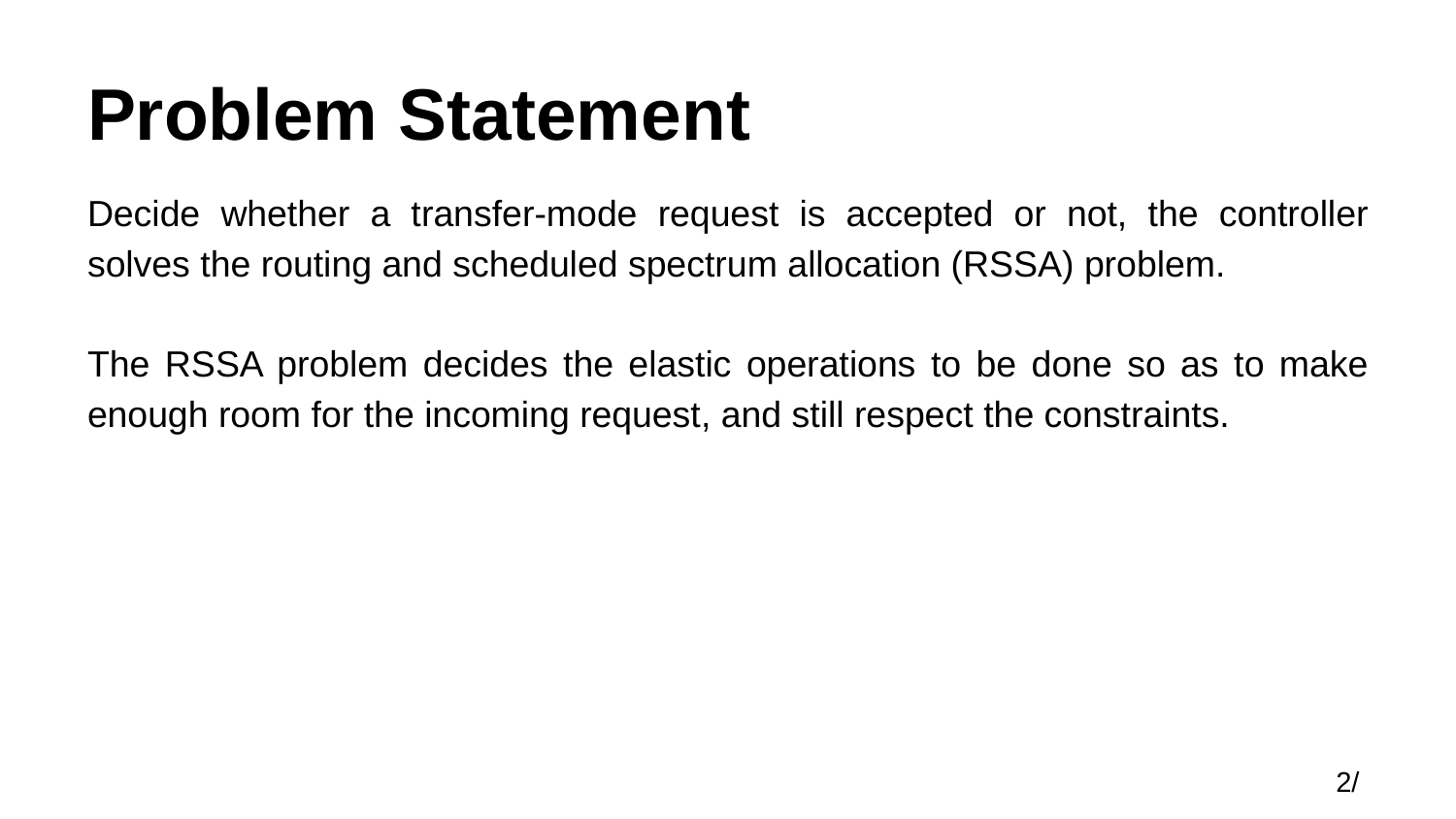

# Problem Statement
Decide whether a transfer-mode request is accepted or not, the controller solves the routing and scheduled spectrum allocation (RSSA) problem.

The RSSA problem decides the elastic operations to be done so as to make enough room for the incoming request, and still respect the constraints.
2/